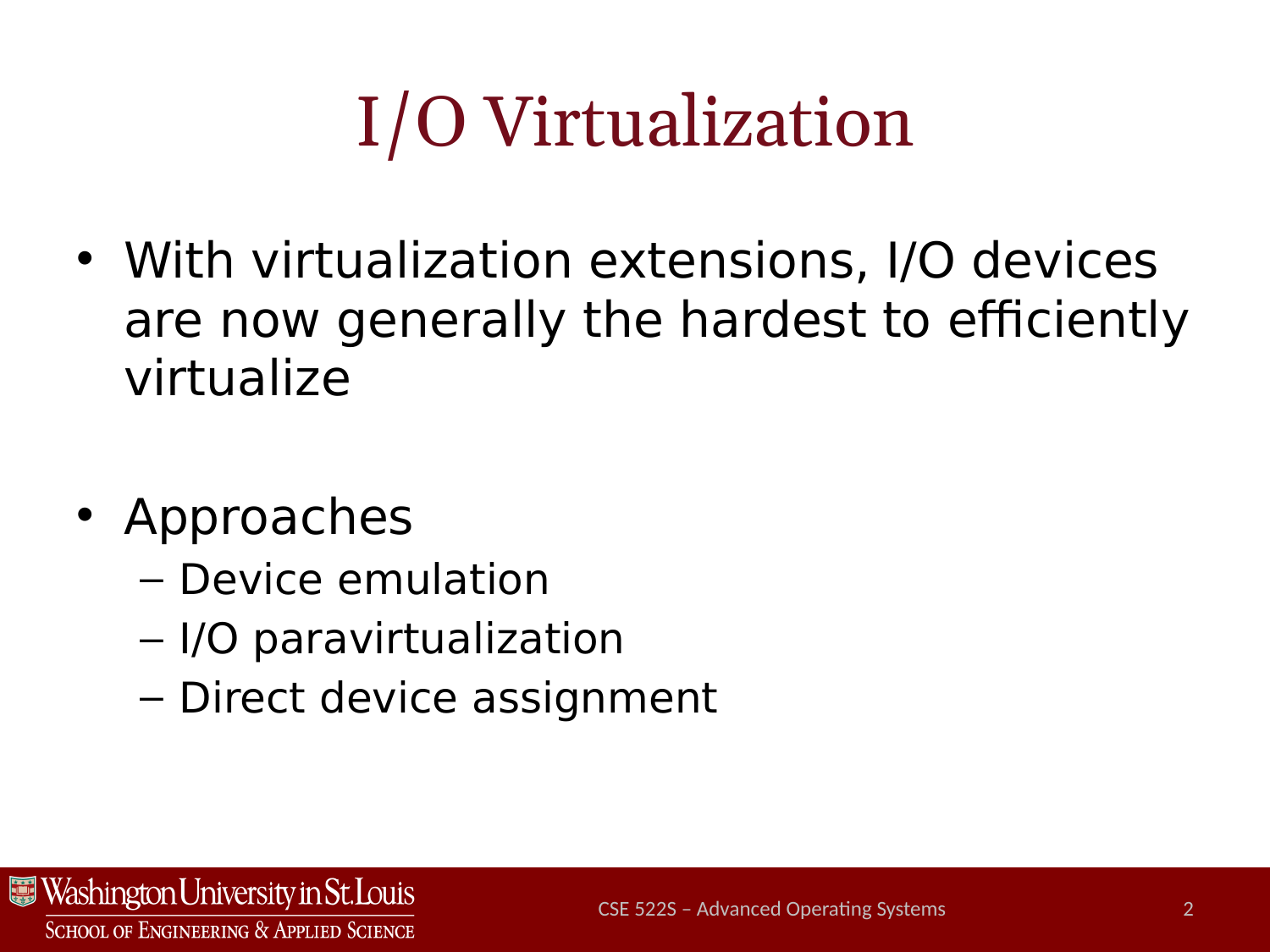

# I/O Virtualization
With virtualization extensions, I/O devices are now generally the hardest to efficiently virtualize

Approaches
Device emulation
I/O paravirtualization
Direct device assignment
CSE 522S – Advanced Operating Systems
2